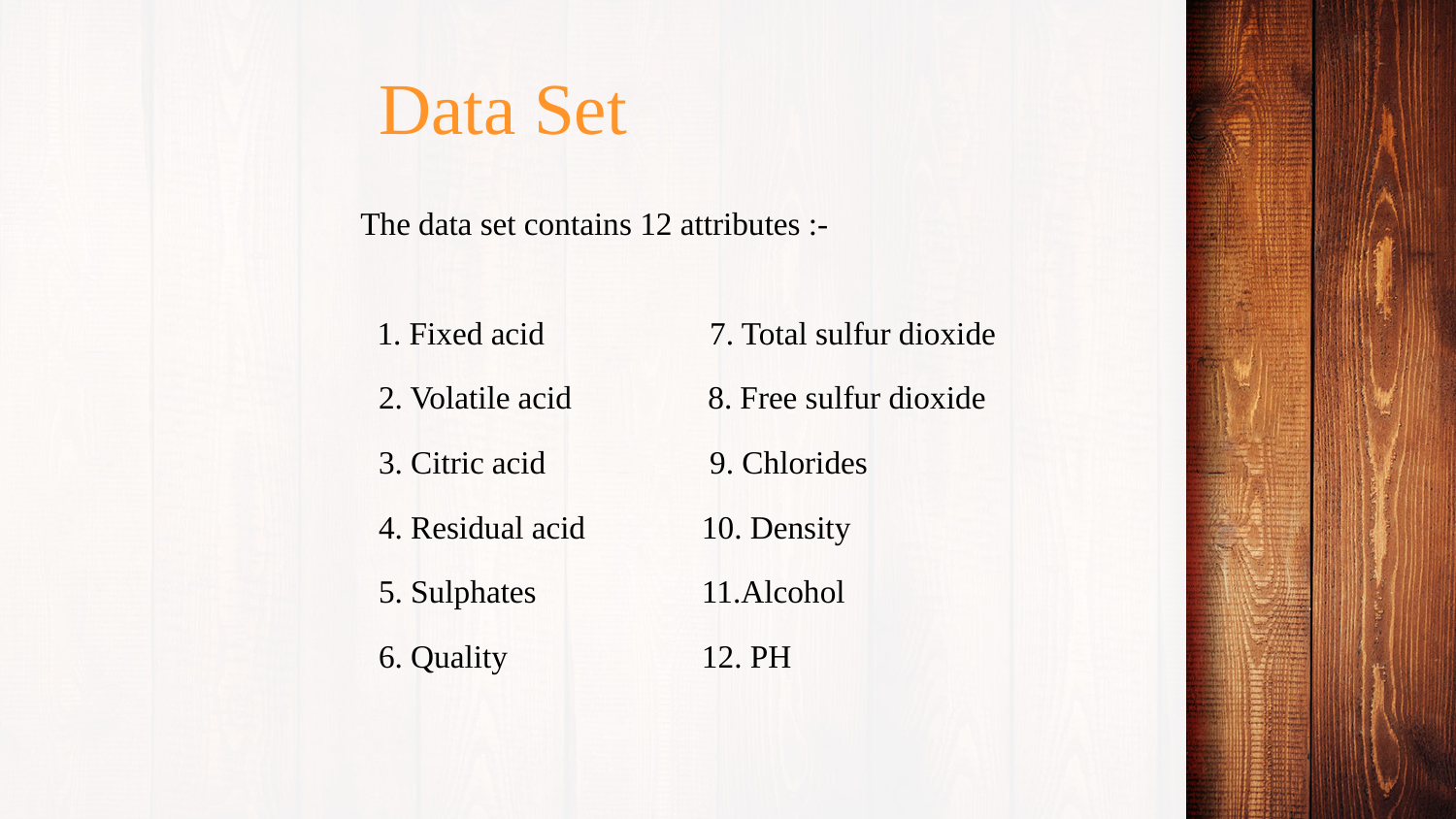

# Data Set

		   	The data set contains 12 attributes :-

		                  1. Fixed acid	     7. Total sulfur dioxide
		   	2. Volatile acid                 8. Free sulfur dioxide
		  	3. Citric acid	     9. Chlorides
		   	4. Residual acid	    10. Density
		   	5. Sulphates	    11.Alcohol
		   	6. Quality	  	    12. PH